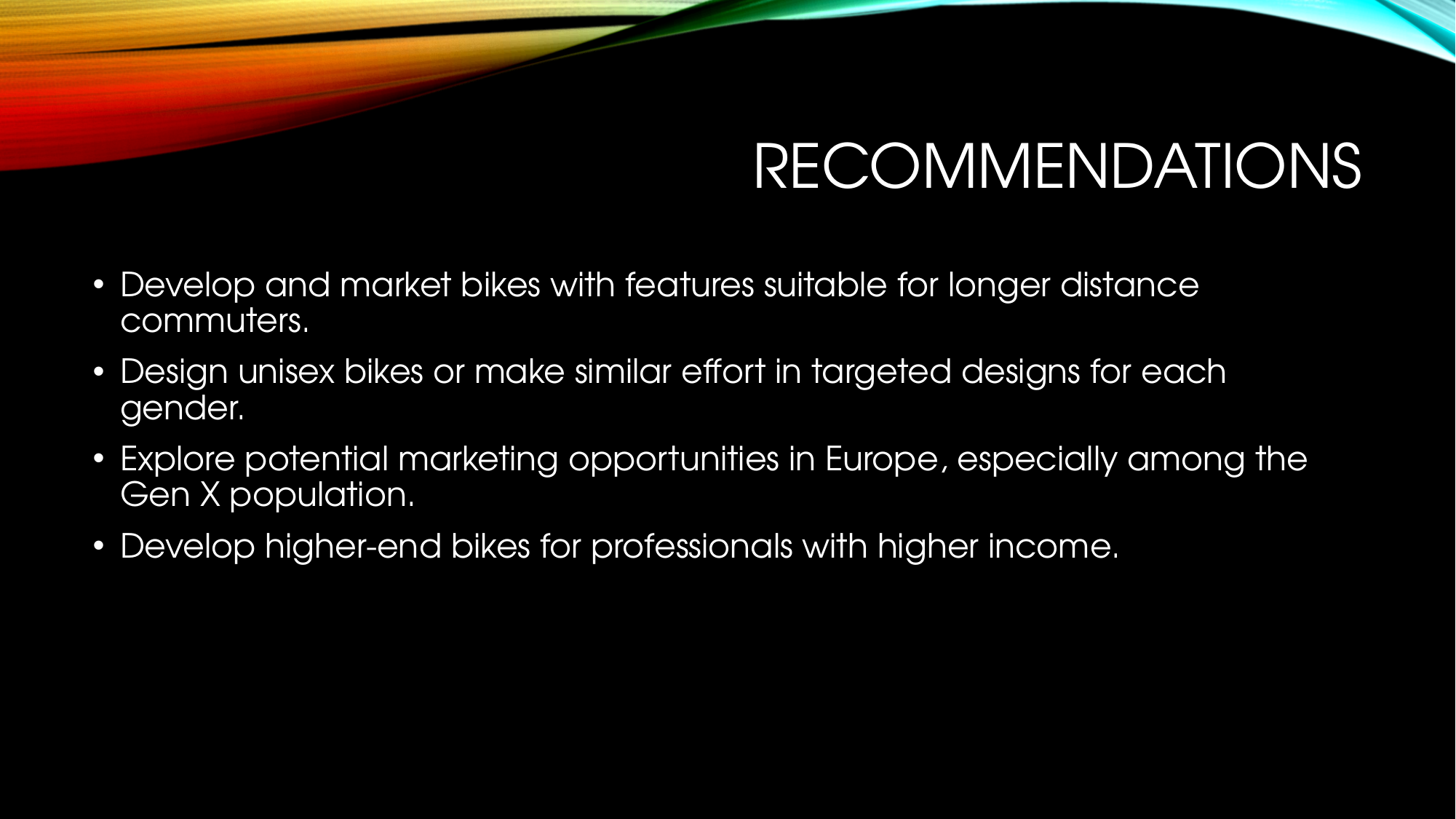

# Recommendations
Develop and market bikes with features suitable for longer distance commuters.
Design unisex bikes or make similar effort in targeted designs for each gender.
Explore potential marketing opportunities in Europe, especially among the Gen X population.
Develop higher-end bikes for professionals with higher income.